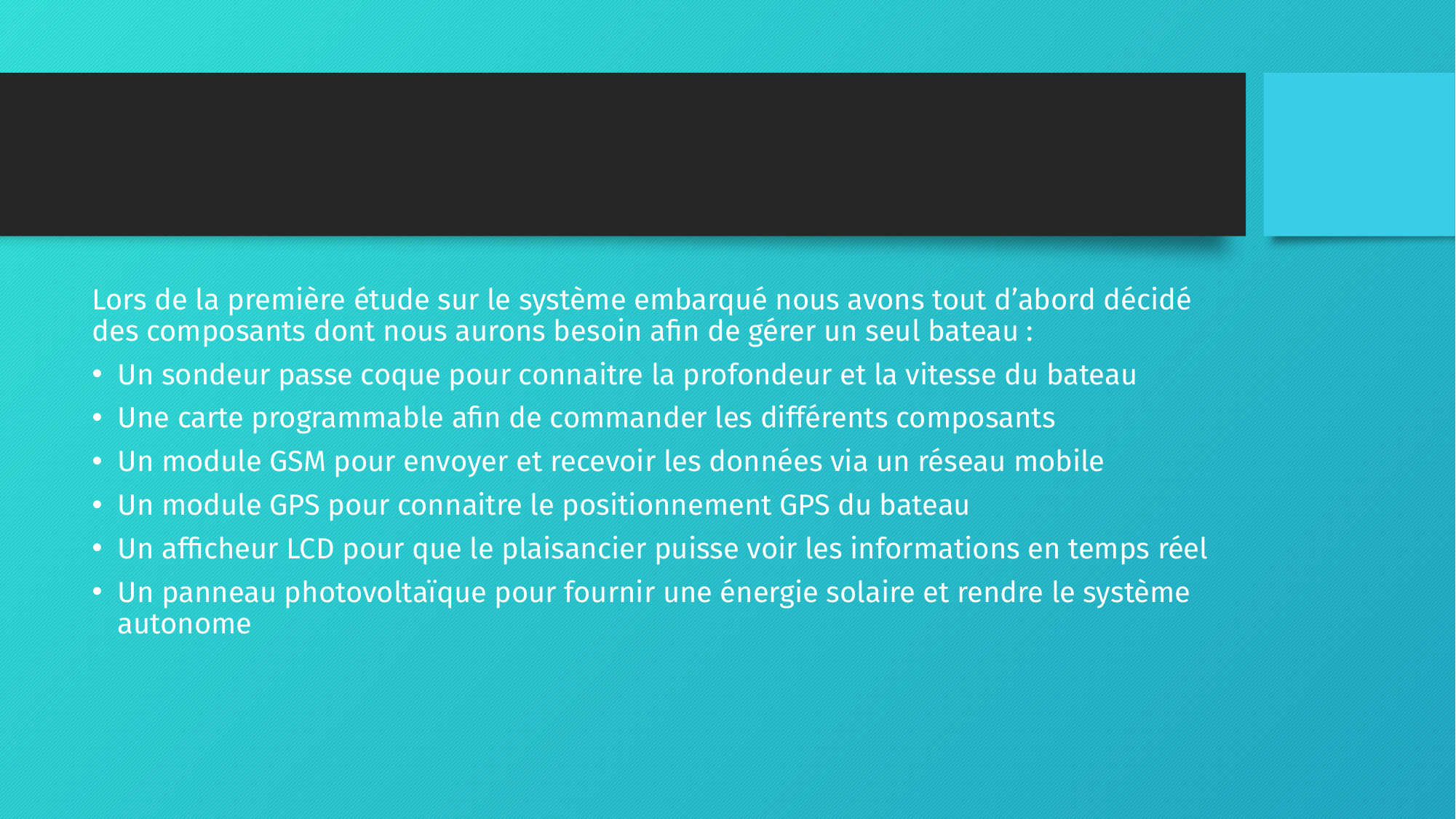

Lors de la première étude sur le système embarqué nous avons tout d’abord décidé des composants dont nous aurons besoin afin de gérer un seul bateau :
Un sondeur passe coque pour connaitre la profondeur et la vitesse du bateau
Une carte programmable afin de commander les différents composants
Un module GSM pour envoyer et recevoir les données via un réseau mobile
Un module GPS pour connaitre le positionnement GPS du bateau
Un afficheur LCD pour que le plaisancier puisse voir les informations en temps réel
Un panneau photovoltaïque pour fournir une énergie solaire et rendre le système autonome